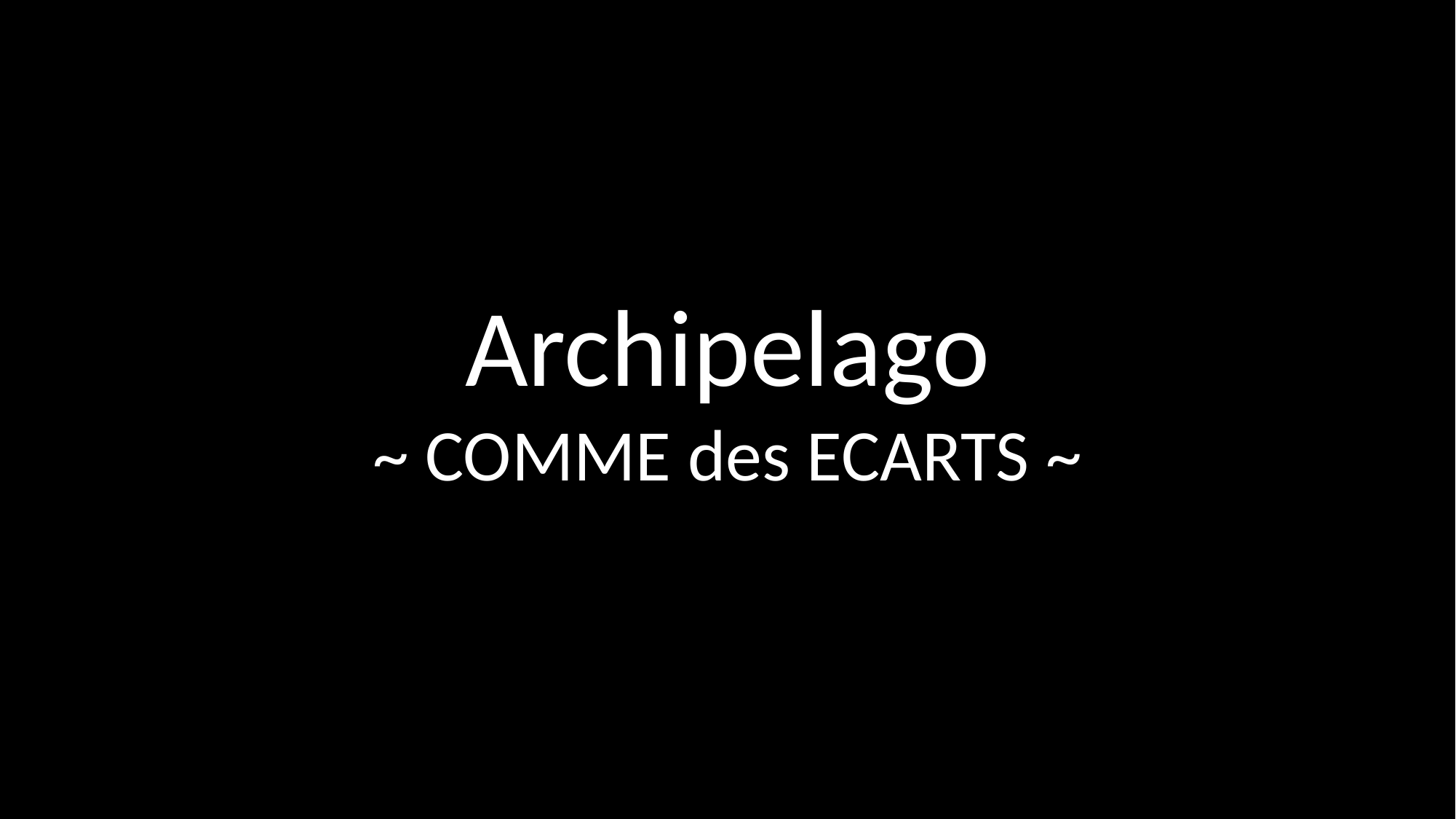

# Archipelago ~ COMME des ECARTS ~